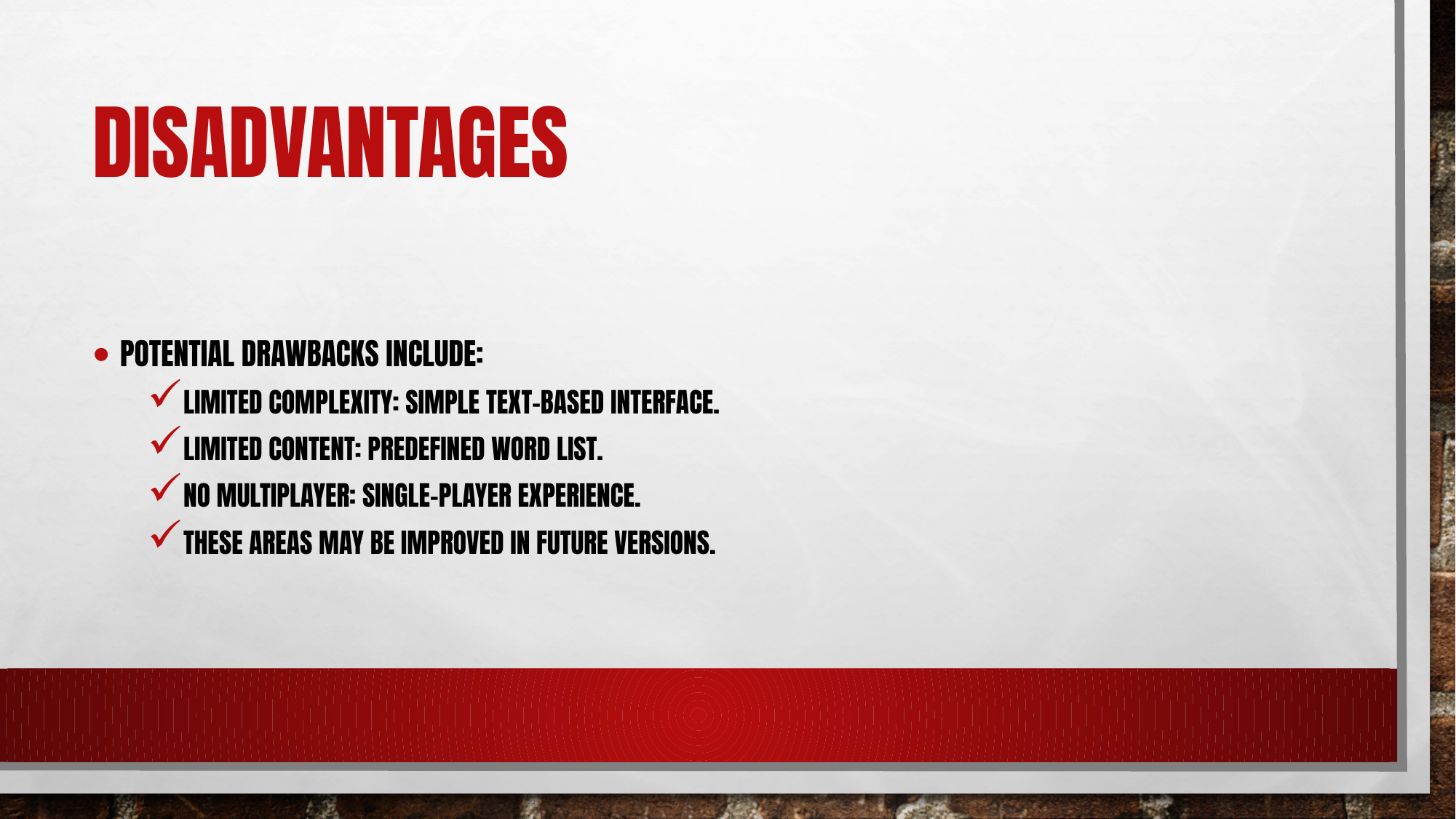

# Disadvantages
Potential drawbacks include:
Limited Complexity: Simple text-based interface.
Limited Content: Predefined word list.
No Multiplayer: Single-player experience.
These areas may be improved in future versions.